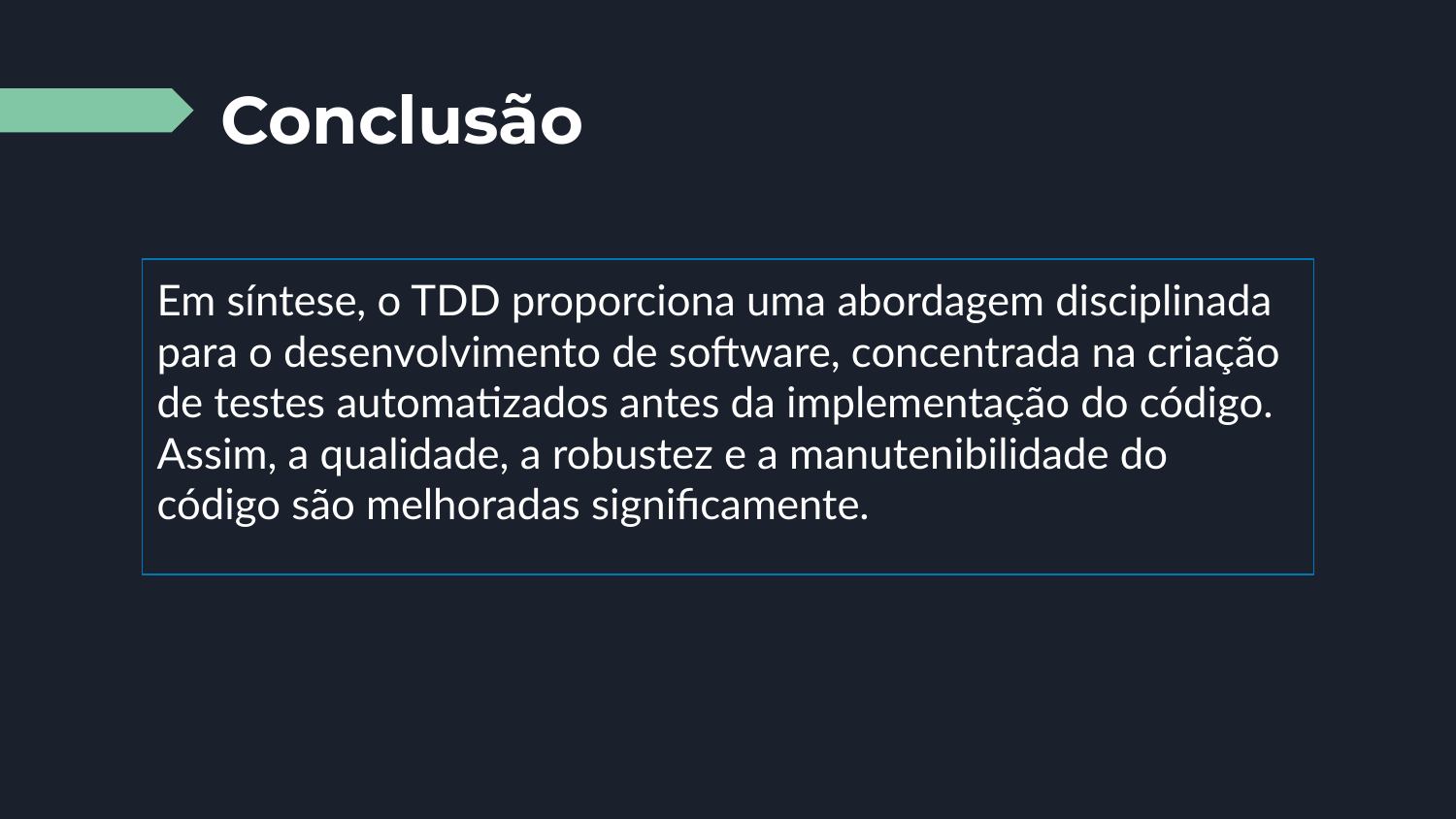

# Conclusão

Em síntese, o TDD proporciona uma abordagem disciplinada para o desenvolvimento de software, concentrada na criação de testes automatizados antes da implementação do código.  Assim, a qualidade, a robustez e a manutenibilidade do código são melhoradas significamente.